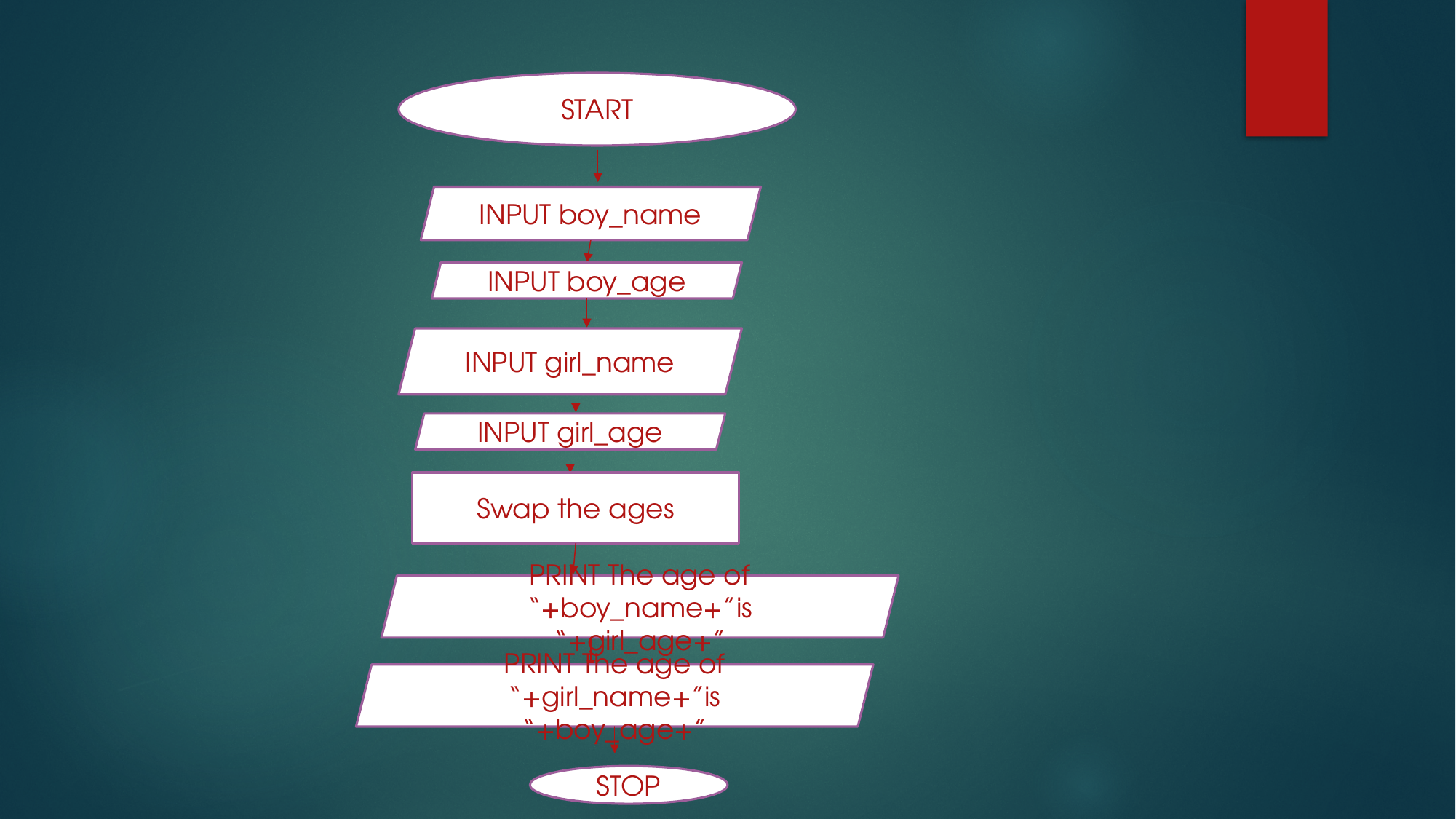

#
START
INPUT boy_name

INPUT boy_age
INPUT girl_name
INPUT girl_age
Swap the ages
PRINT The age of “+boy_name+”is “+girl_age+”
PRINT The age of “+girl_name+”is “+boy_age+”
STOP